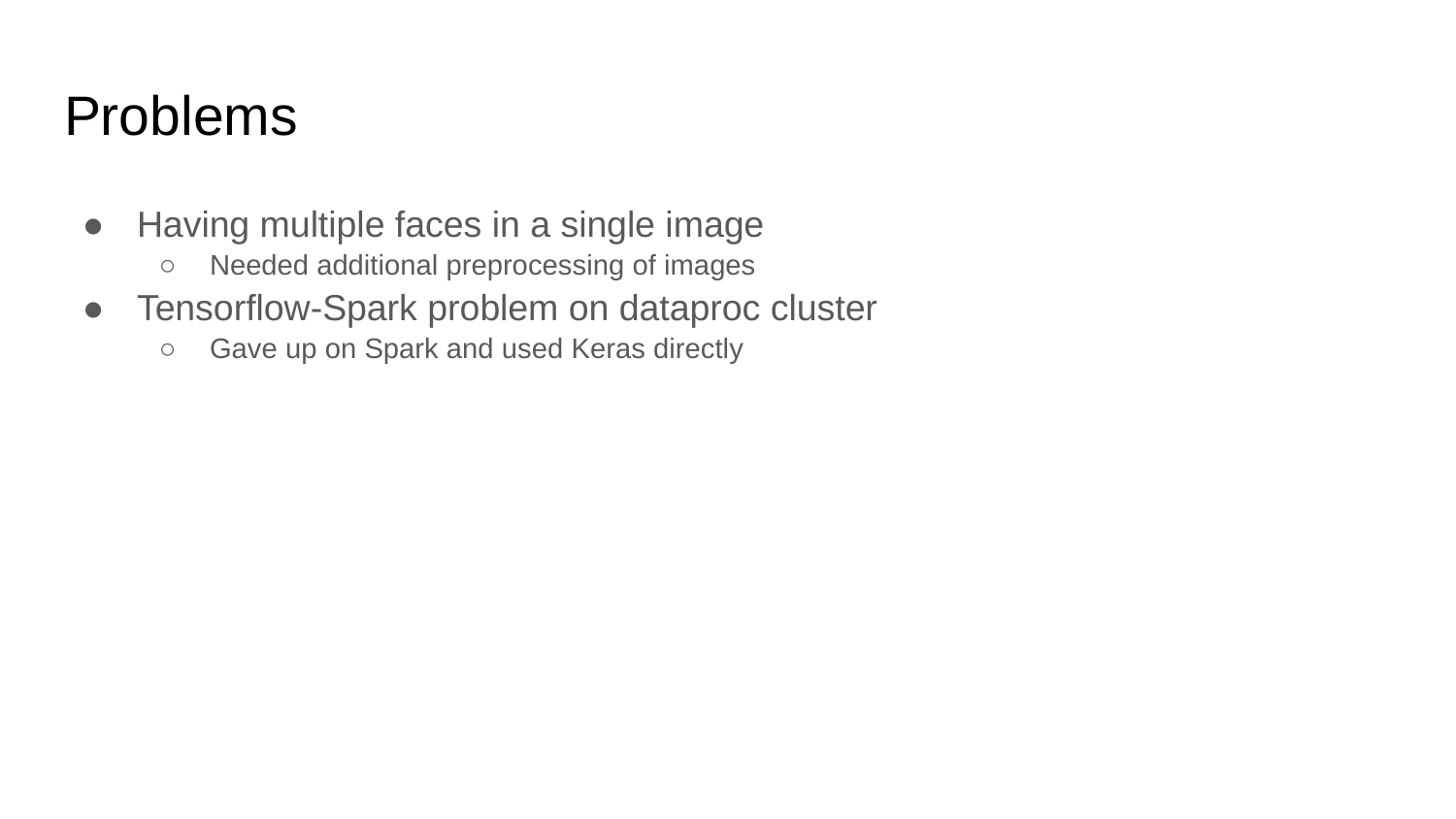

# Problems
Having multiple faces in a single image
Needed additional preprocessing of images
Tensorflow-Spark problem on dataproc cluster
Gave up on Spark and used Keras directly